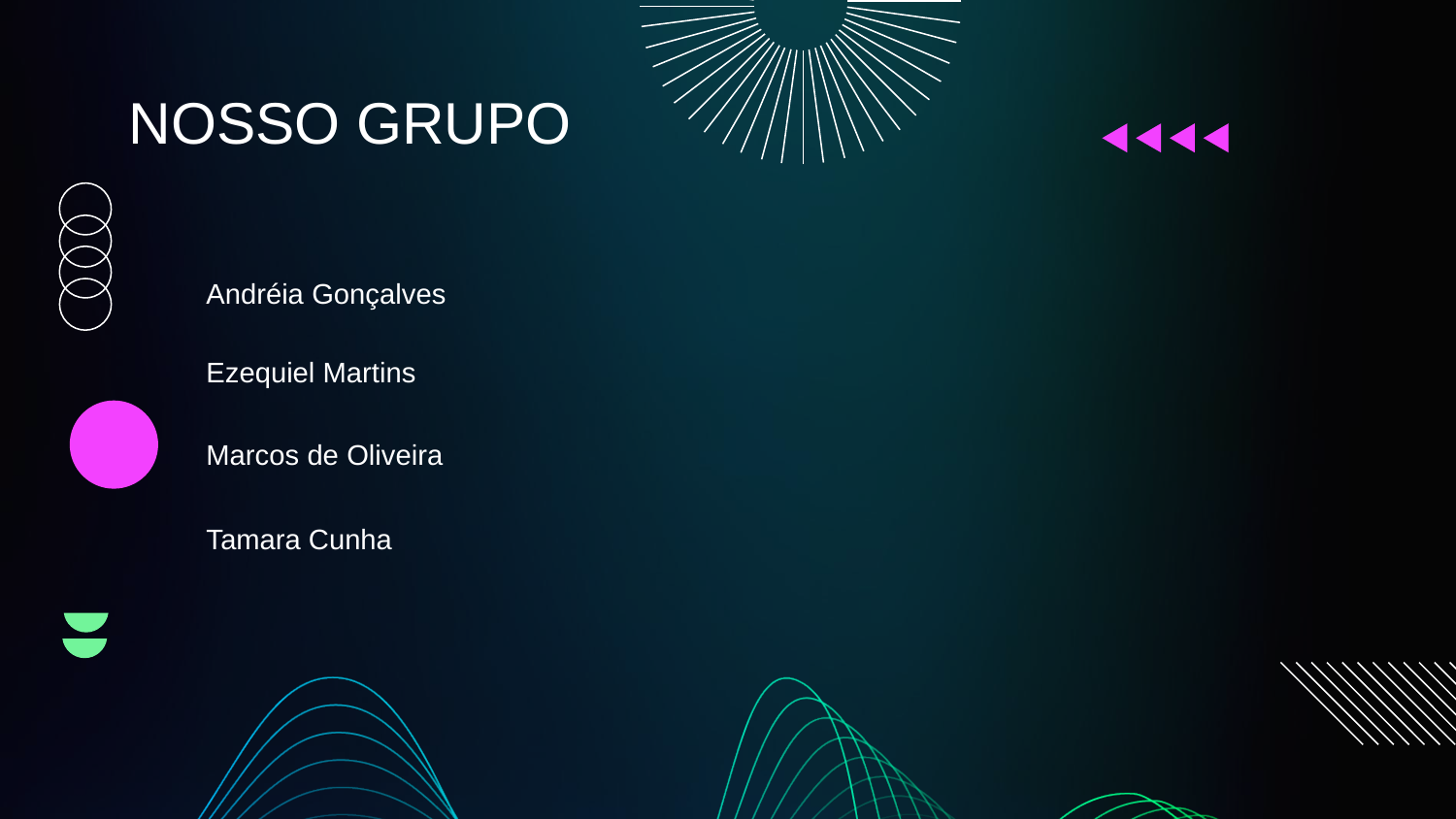

# NOSSO GRUPO

Andréia Gonçalves
Ezequiel Martins
Marcos de Oliveira
Tamara Cunha